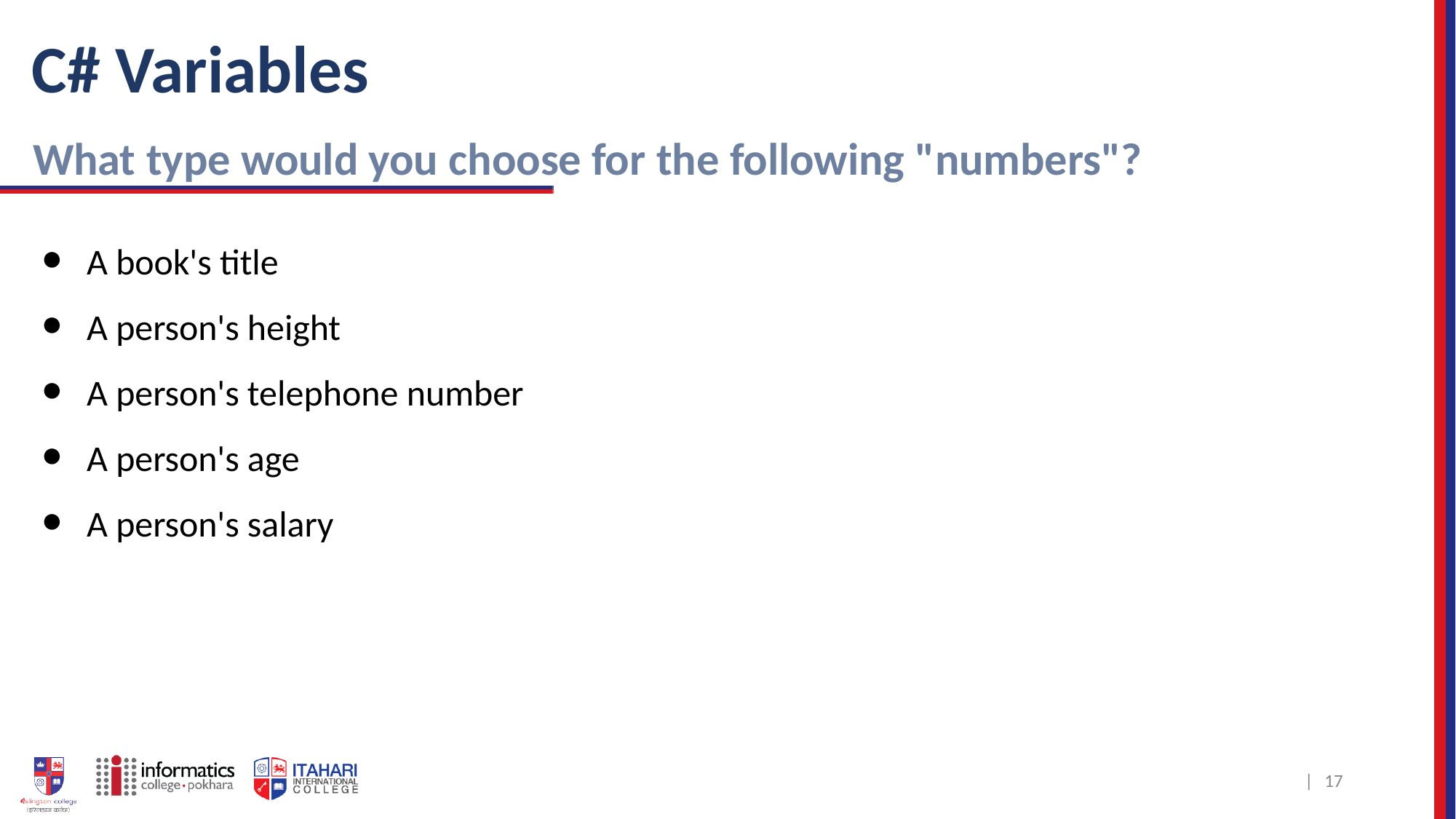

# C# Variables
What type would you choose for the following "numbers"?

A book's title
A person's height
A person's telephone number
A person's age
A person's salary
| 17